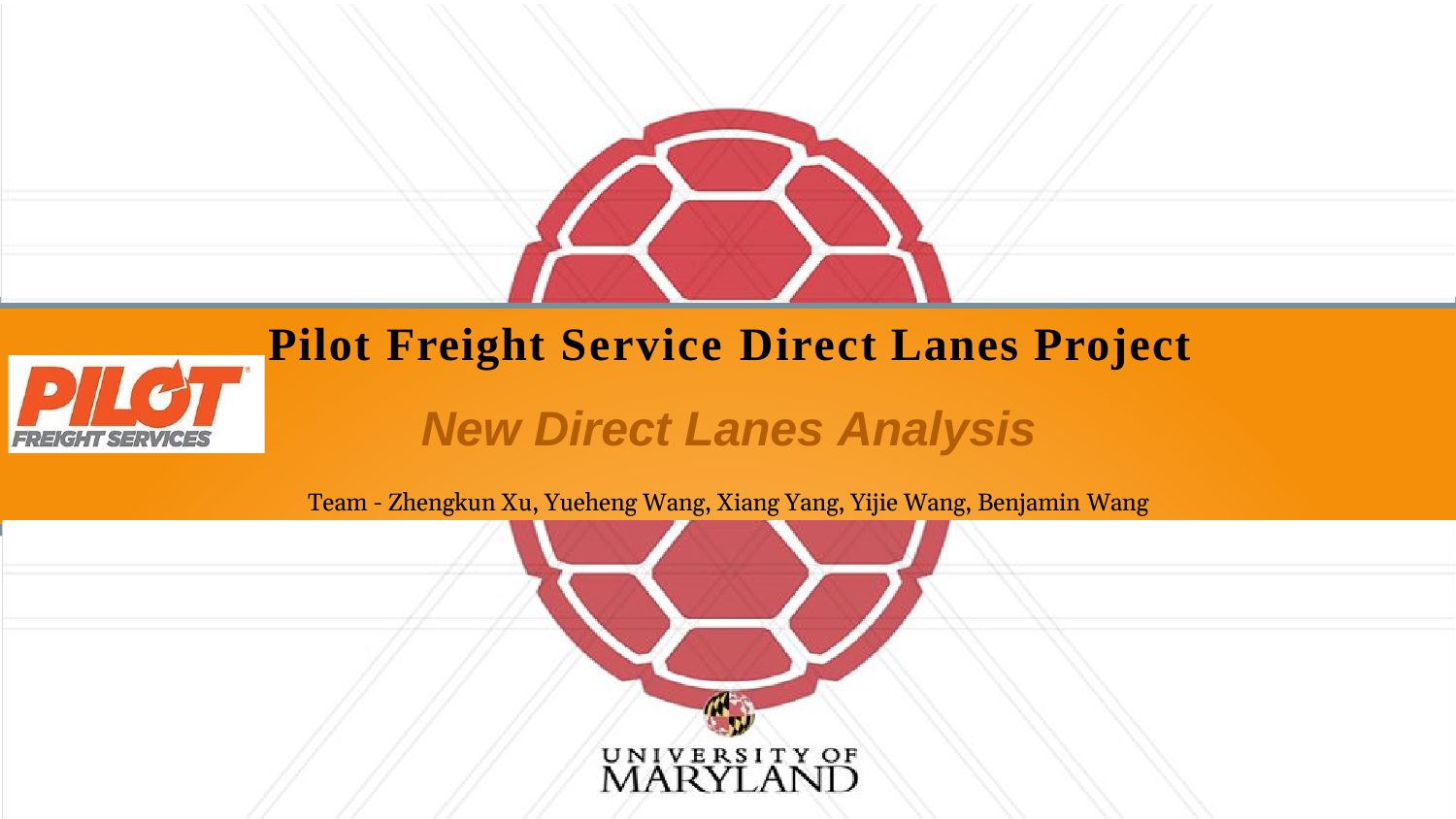

# Pilot Freight Service Direct Lanes Project
New Direct Lanes Analysis
Team - Zhengkun Xu, Yueheng Wang, Xiang Yang, Yijie Wang, Benjamin Wang